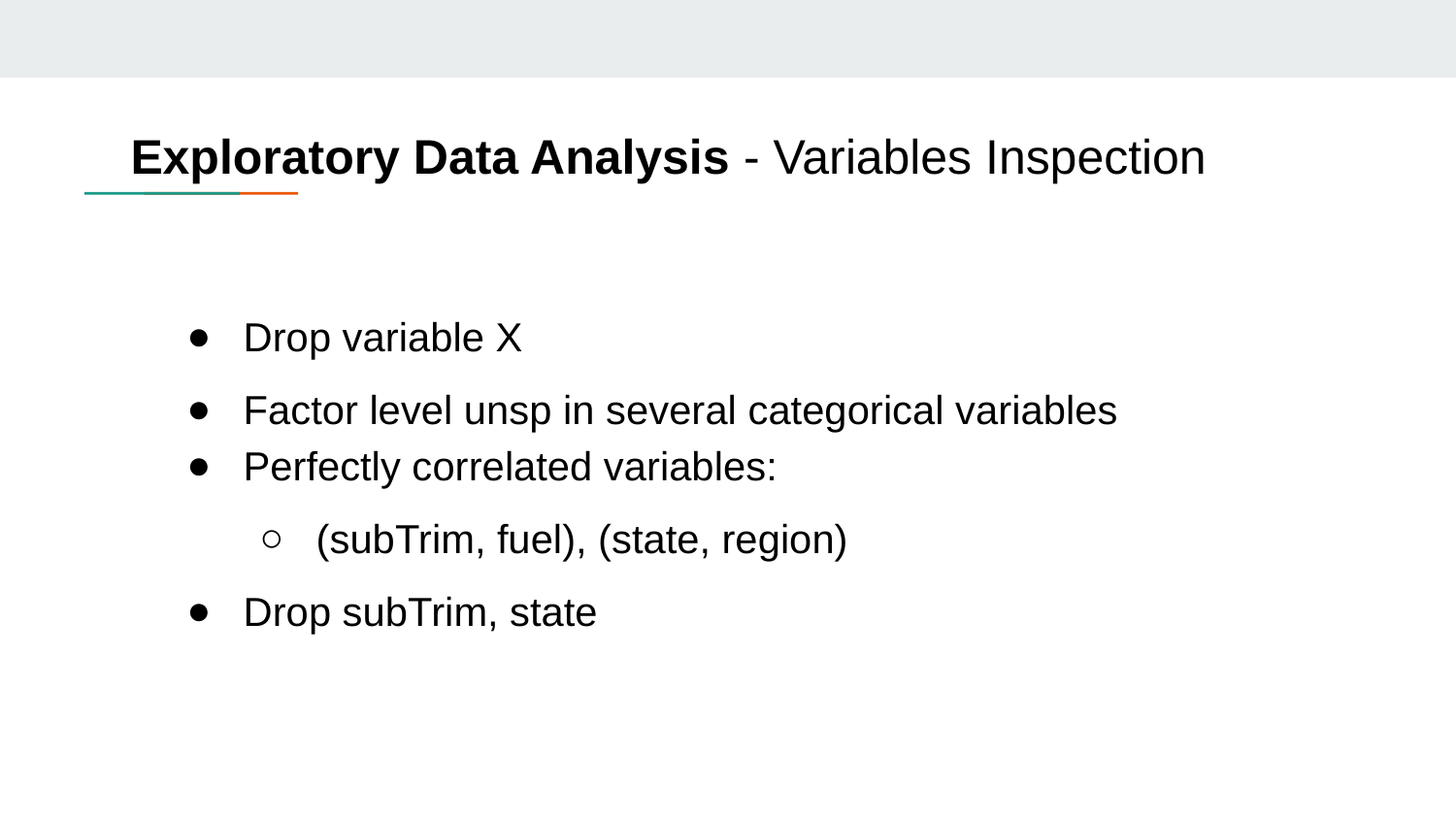

# Exploratory Data Analysis - Variables Inspection
Drop variable X
Factor level unsp in several categorical variables
Perfectly correlated variables:
(subTrim, fuel), (state, region)
Drop subTrim, state